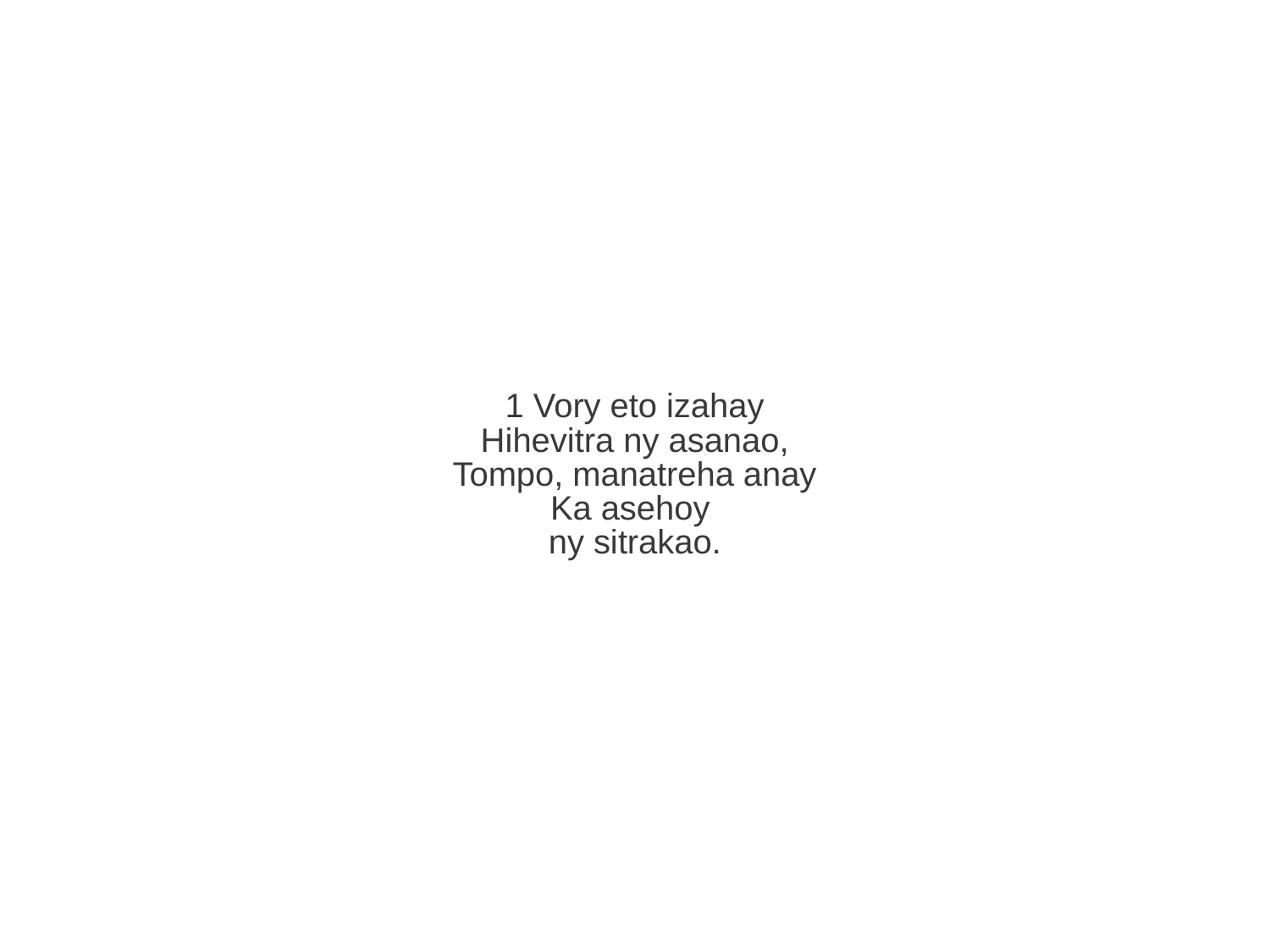

1 Vory eto izahay
Hihevitra ny asanao,
Tompo, manatreha anay
Ka asehoy
ny sitrakao.